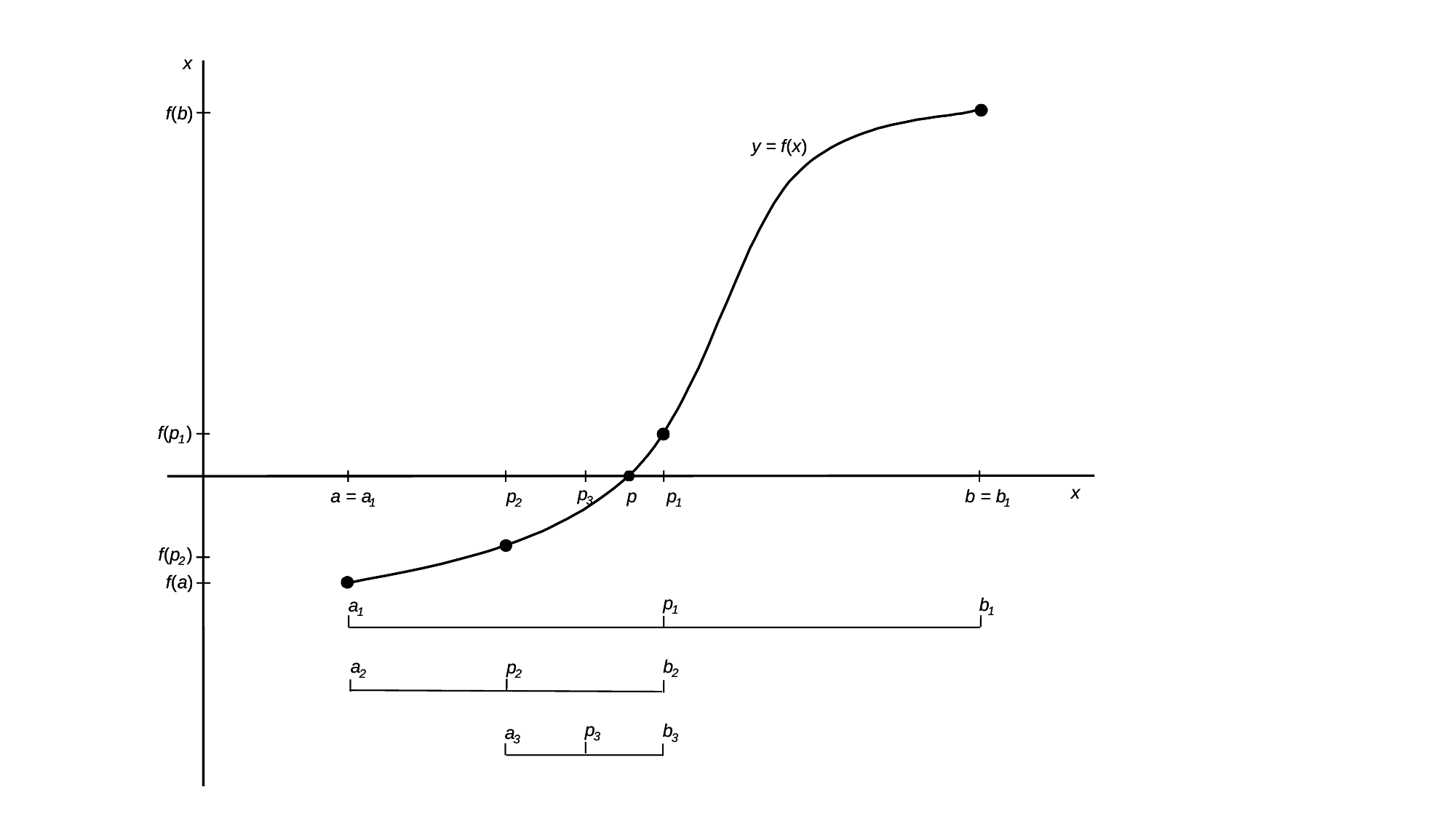

x
x

f
f
(
(
b
b
)
)

y =
y =
f
f
(
(
x
x
)
)
f
f
(
(
p
p
)
)

1
1

x
x
p
p
a = a
a = a
p
p
p
p
p
p
b = b
b = b
3
3
1
1
2
2
1
1
1
1

f
f
(
(
p
p
)
)
2
2

f
f
(
(
a
a
)
)

p
p
b
b
a
a
1
1
1
1
1
1

b
b
a
a
p
p
2
2
2
2
2
2

p
p
b
b
a
a
3
3
3
3
3
3